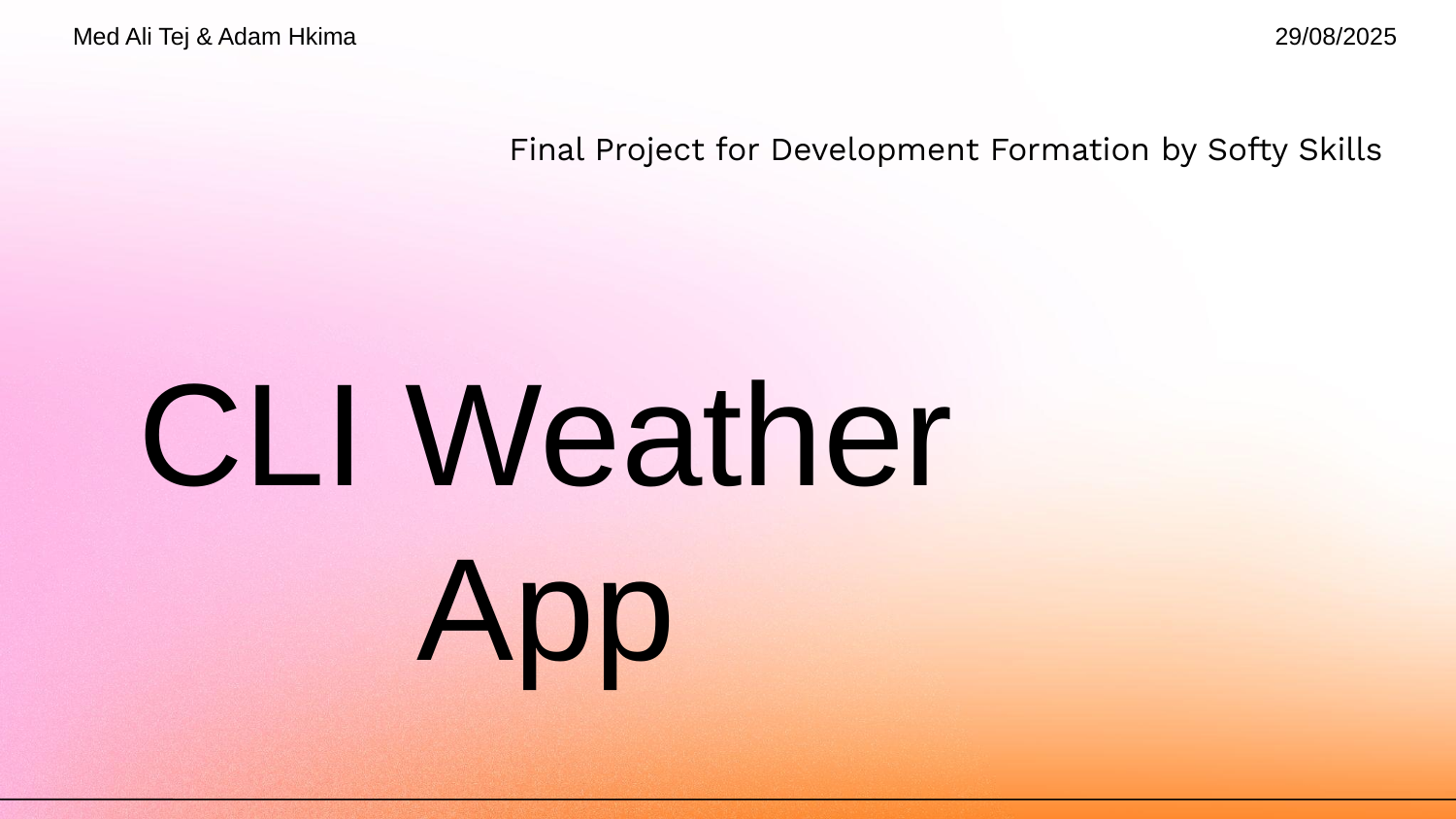

29/08/2025

Med Ali Tej & Adam Hkima

Final Project for Development Formation by Softy Skills
# CLI Weather App